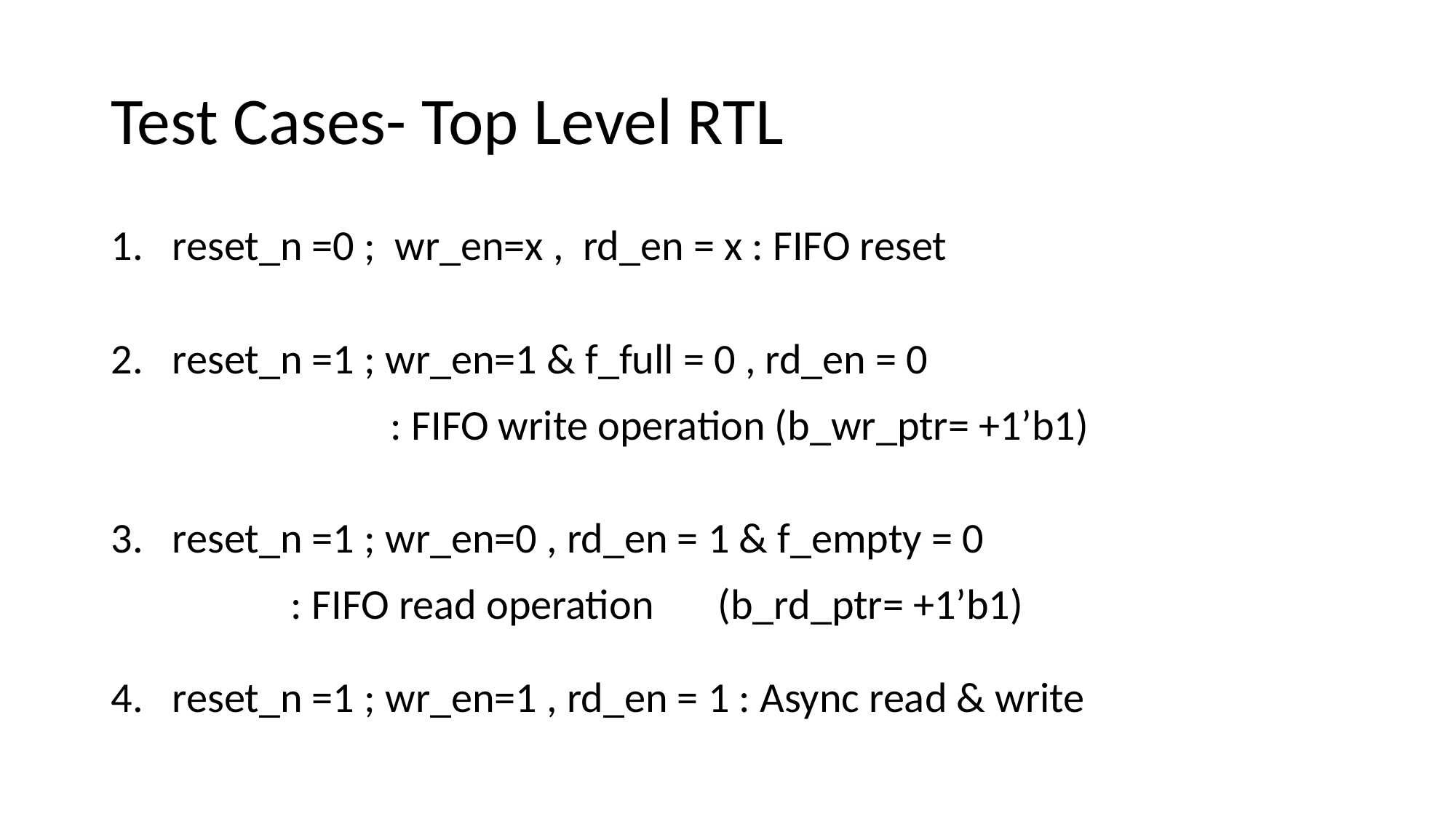

# Test Cases- Top Level RTL
reset_n =0 ;  wr_en=x ,  rd_en = x : FIFO reset

reset_n =1 ; wr_en=1 & f_full = 0 , rd_en = 0 					: FIFO write operation (b_wr_ptr= +1’b1)

reset_n =1 ; wr_en=0 , rd_en = 1 & f_empty = 0				 : FIFO read operation 	(b_rd_ptr= +1’b1)

reset_n =1 ; wr_en=1 , rd_en = 1 : Async read & write